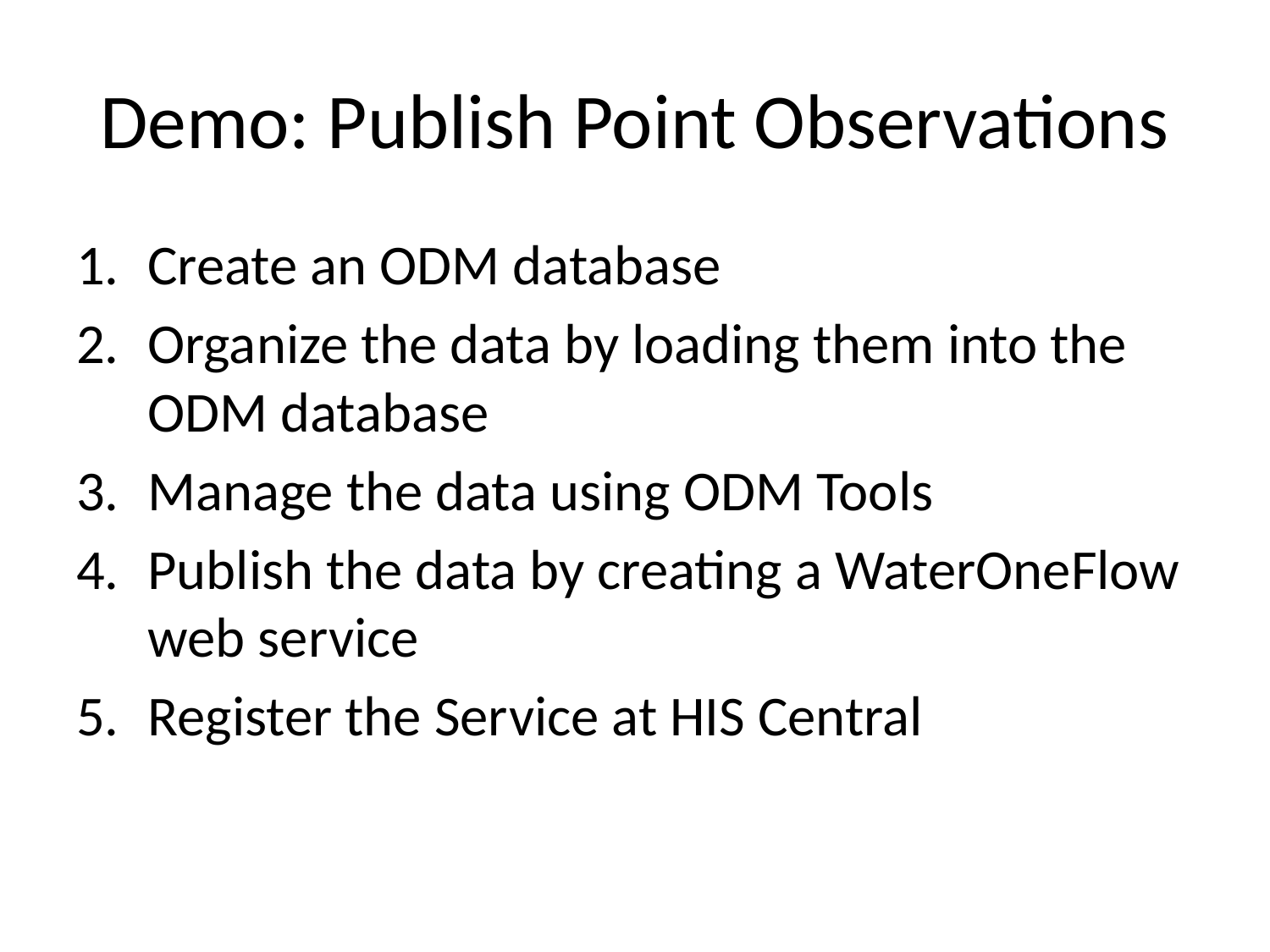

# Demo: Publish Point Observations
Create an ODM database
Organize the data by loading them into the ODM database
Manage the data using ODM Tools
Publish the data by creating a WaterOneFlow web service
Register the Service at HIS Central